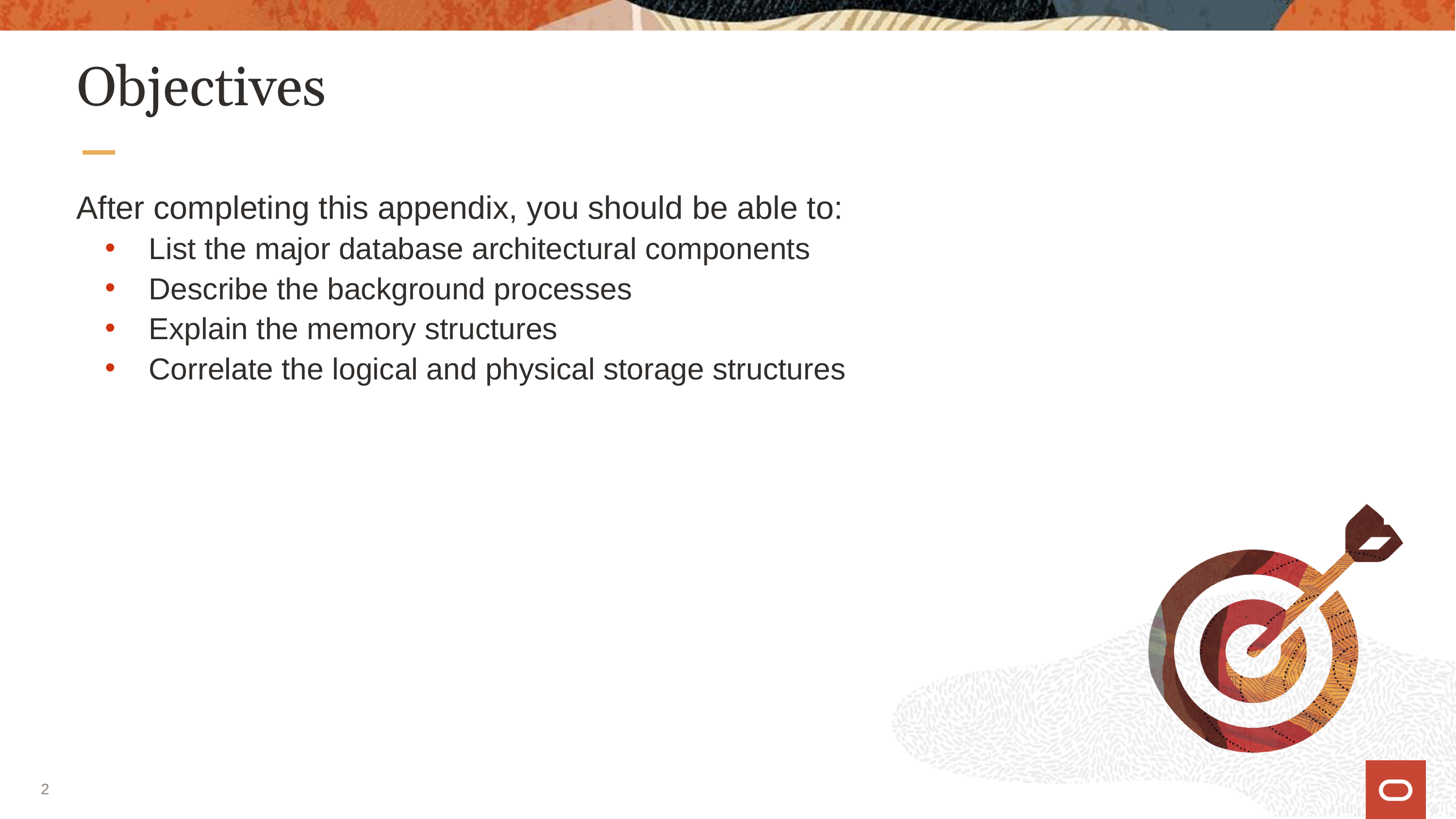

# Objectives
After completing this appendix, you should be able to:
List the major database architectural components
Describe the background processes
Explain the memory structures
Correlate the logical and physical storage structures